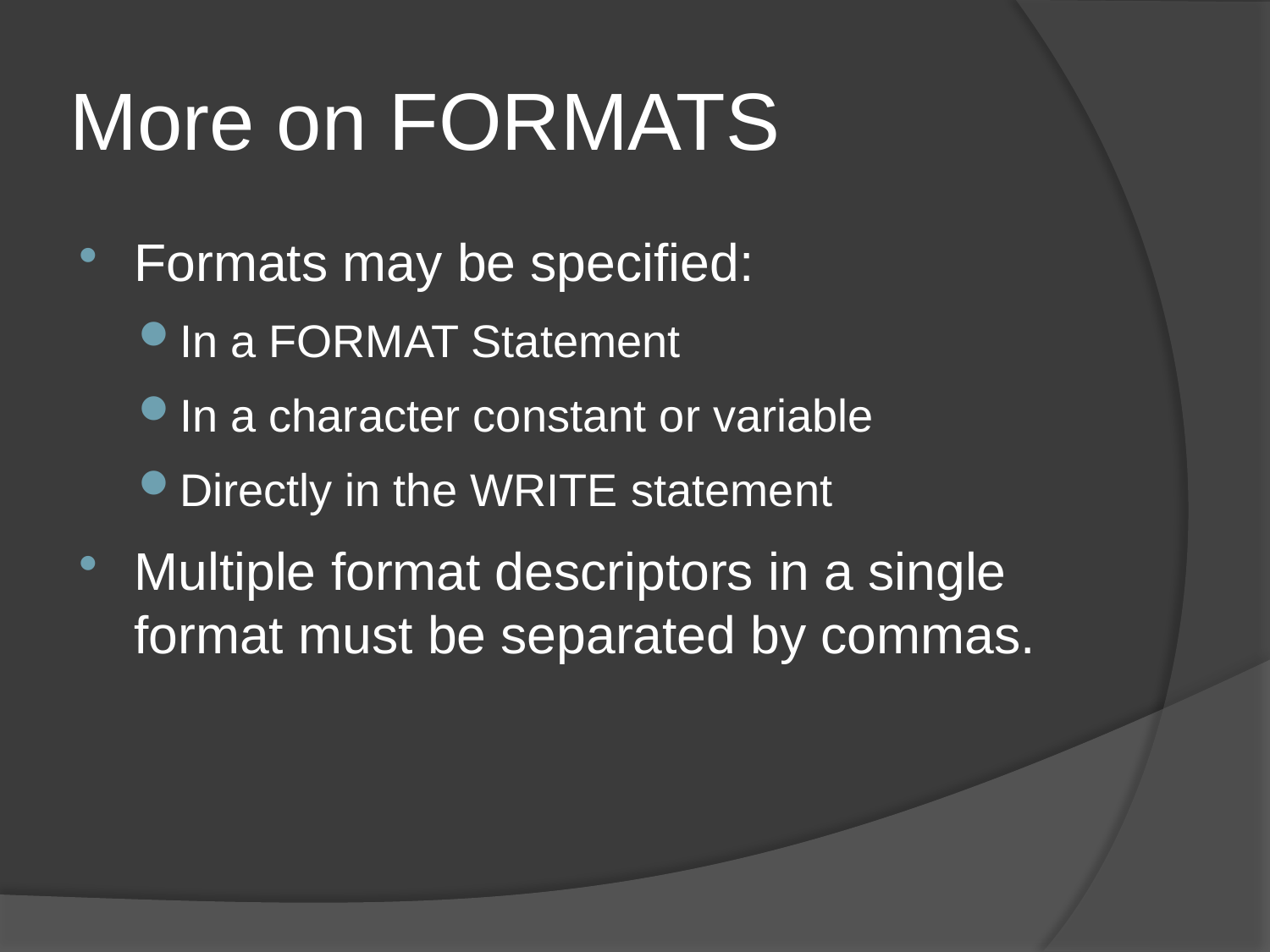

# More on FORMATS
Formats may be specified:
In a FORMAT Statement
In a character constant or variable
Directly in the WRITE statement
Multiple format descriptors in a single format must be separated by commas.